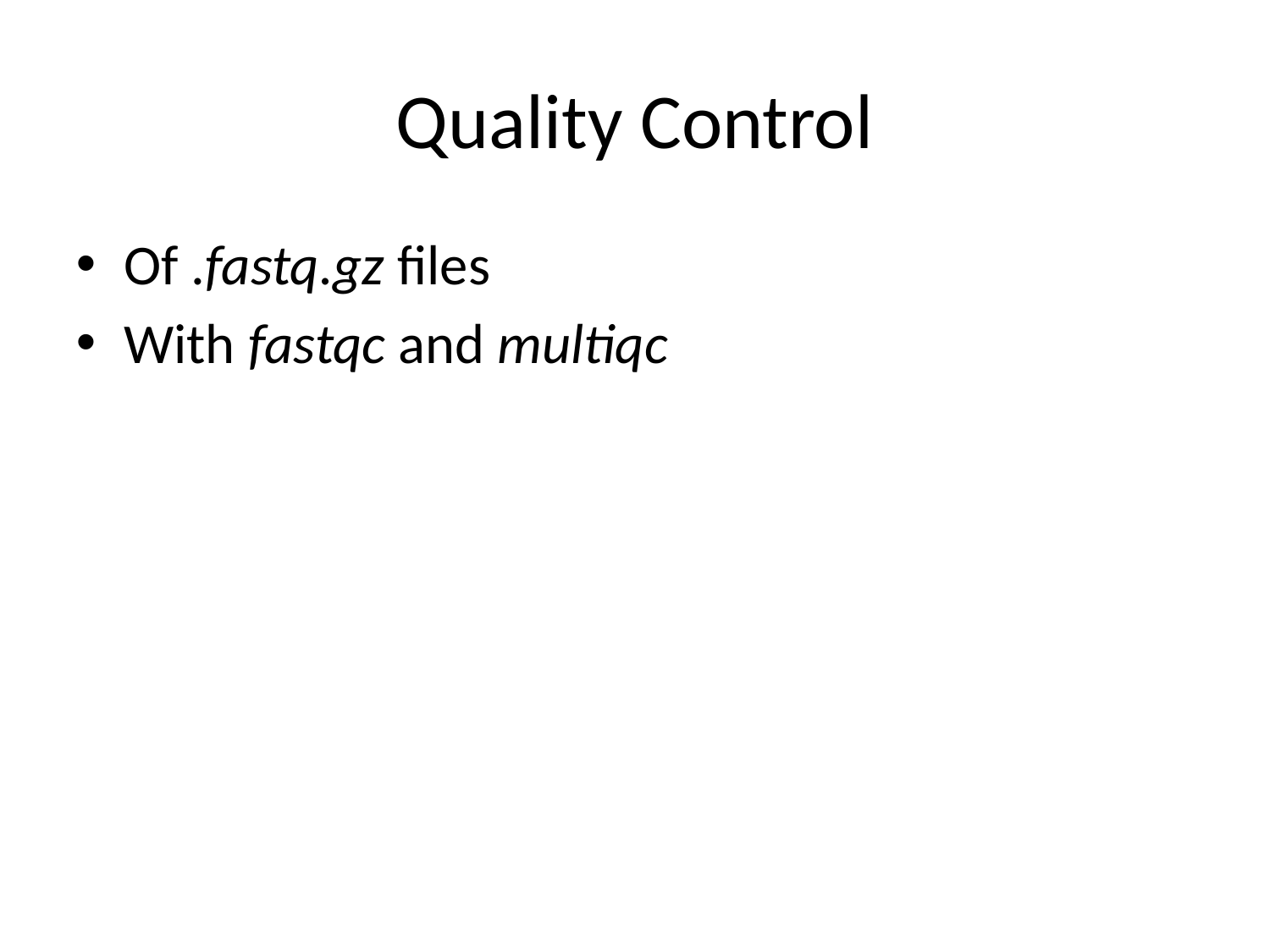

Quality Control
Of .fastq.gz files
With fastqc and multiqc